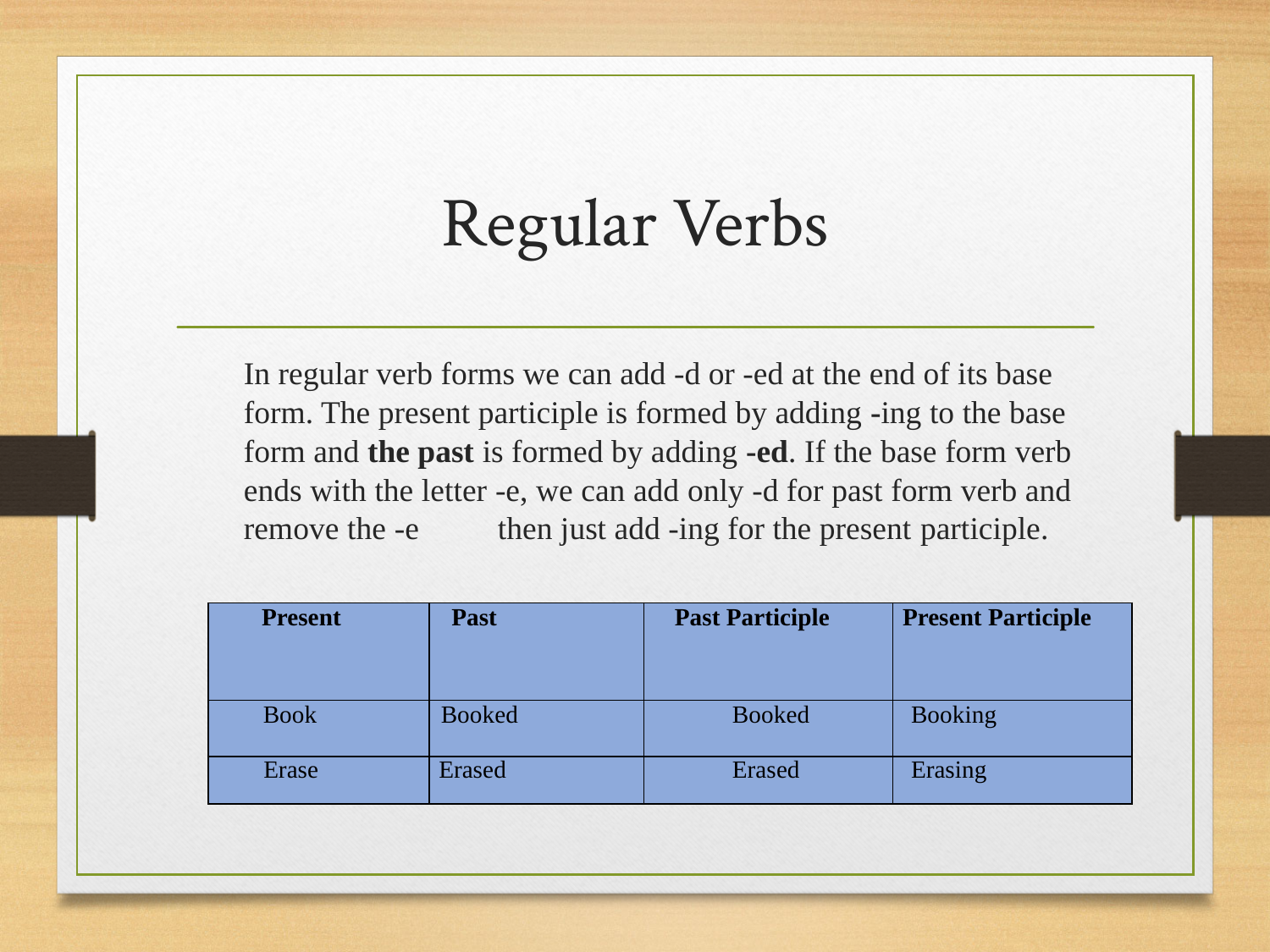

# Regular Verbs
In regular verb forms we can add -d or -ed at the end of its base form. The present participle is formed by adding -ing to the base form and the past is formed by adding -ed. If the base form verb ends with the letter -e, we can add only -d for past form verb and remove the -e	then just add -ing for the present participle.

| Present | Past | Past Participle | Present Participle |
| --- | --- | --- | --- |
| Book | Booked | Booked | Booking |
| Erase | Erased | Erased | Erasing |